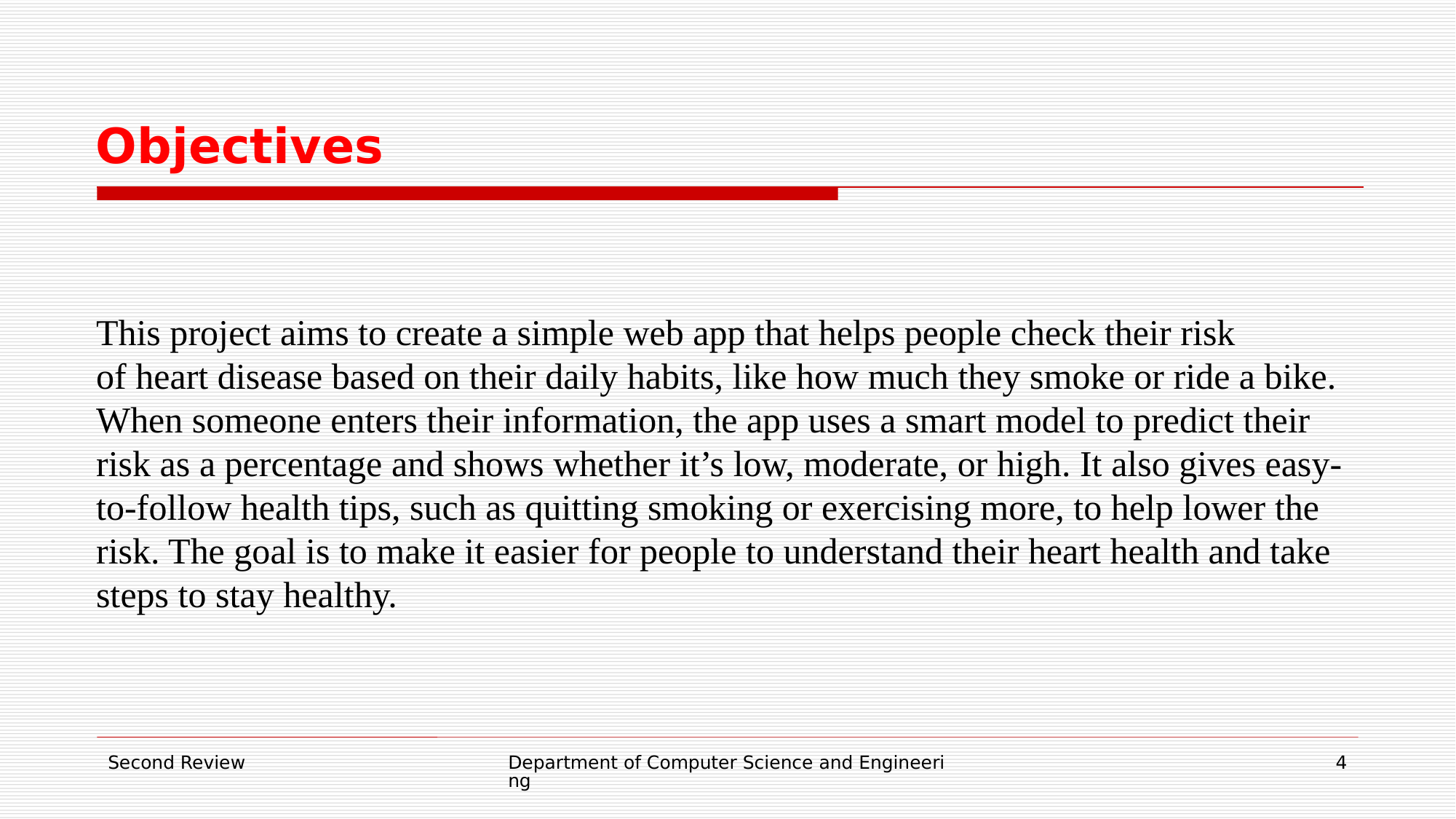

# Objectives
This project aims to create a simple web app that helps people check their risk
of heart disease based on their daily habits, like how much they smoke or ride a bike.
When someone enters their information, the app uses a smart model to predict their risk as a percentage and shows whether it’s low, moderate, or high. It also gives easy-to-follow health tips, such as quitting smoking or exercising more, to help lower the risk. The goal is to make it easier for people to understand their heart health and take steps to stay healthy.

Second Review
Department of Computer Science and Engineering
4